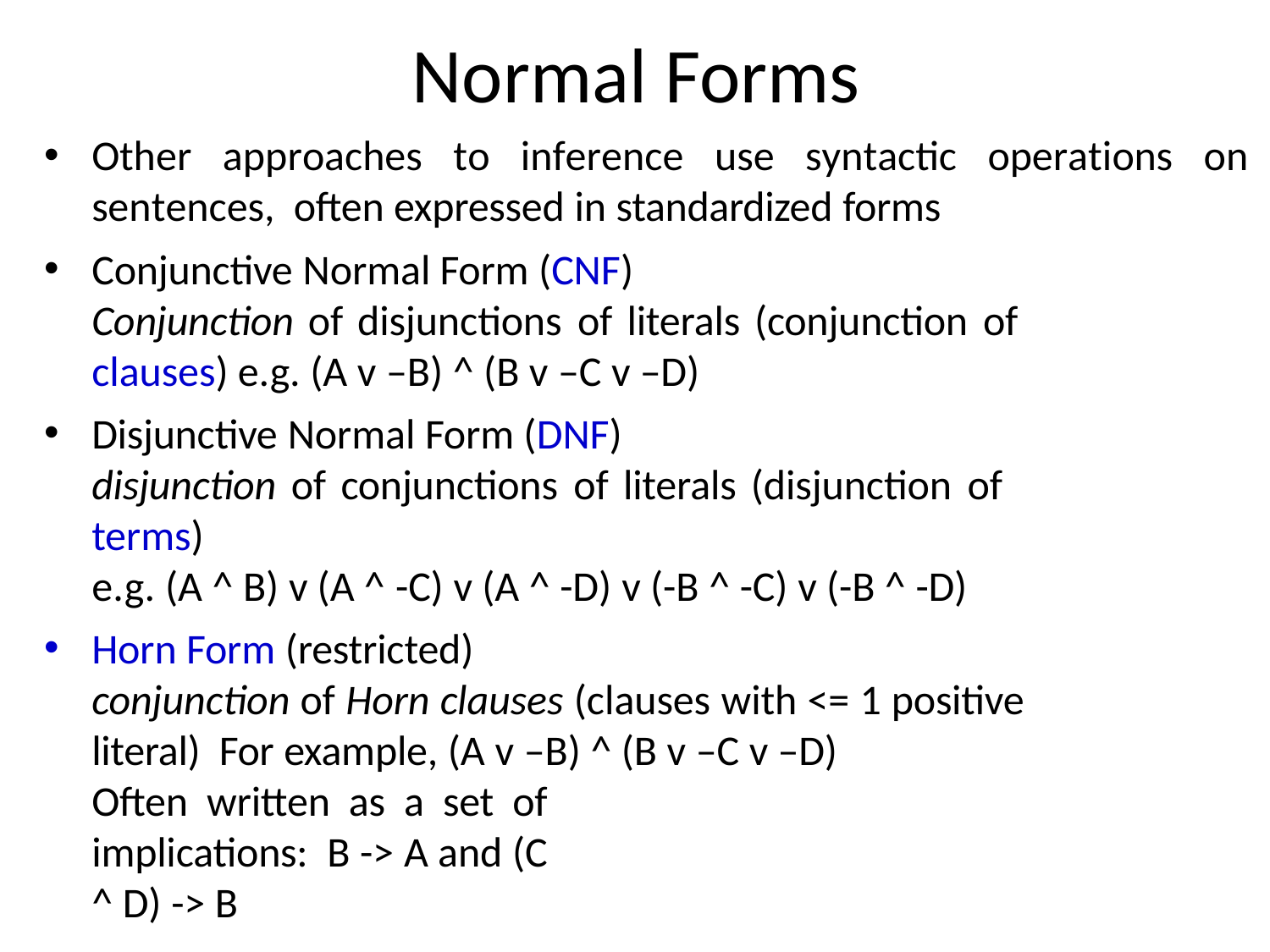

# Normal Forms
Other approaches to inference use syntactic operations on sentences,  often expressed in standardized forms
Conjunctive Normal Form (CNF)
Conjunction of disjunctions of literals (conjunction of clauses) e.g. (A v –B) ^ (B v –C v –D)
Disjunctive Normal Form (DNF)
disjunction of conjunctions of literals (disjunction of terms)
e.g. (A ^ B) v (A ^ -C) v (A ^ -D) v (-B ^ -C) v (-B ^ -D)
Horn Form (restricted)
conjunction of Horn clauses (clauses with <= 1 positive literal)  For example, (A v –B) ^ (B v –C v –D)
Often written as a set of implications:  B -> A and (C ^ D) -> B